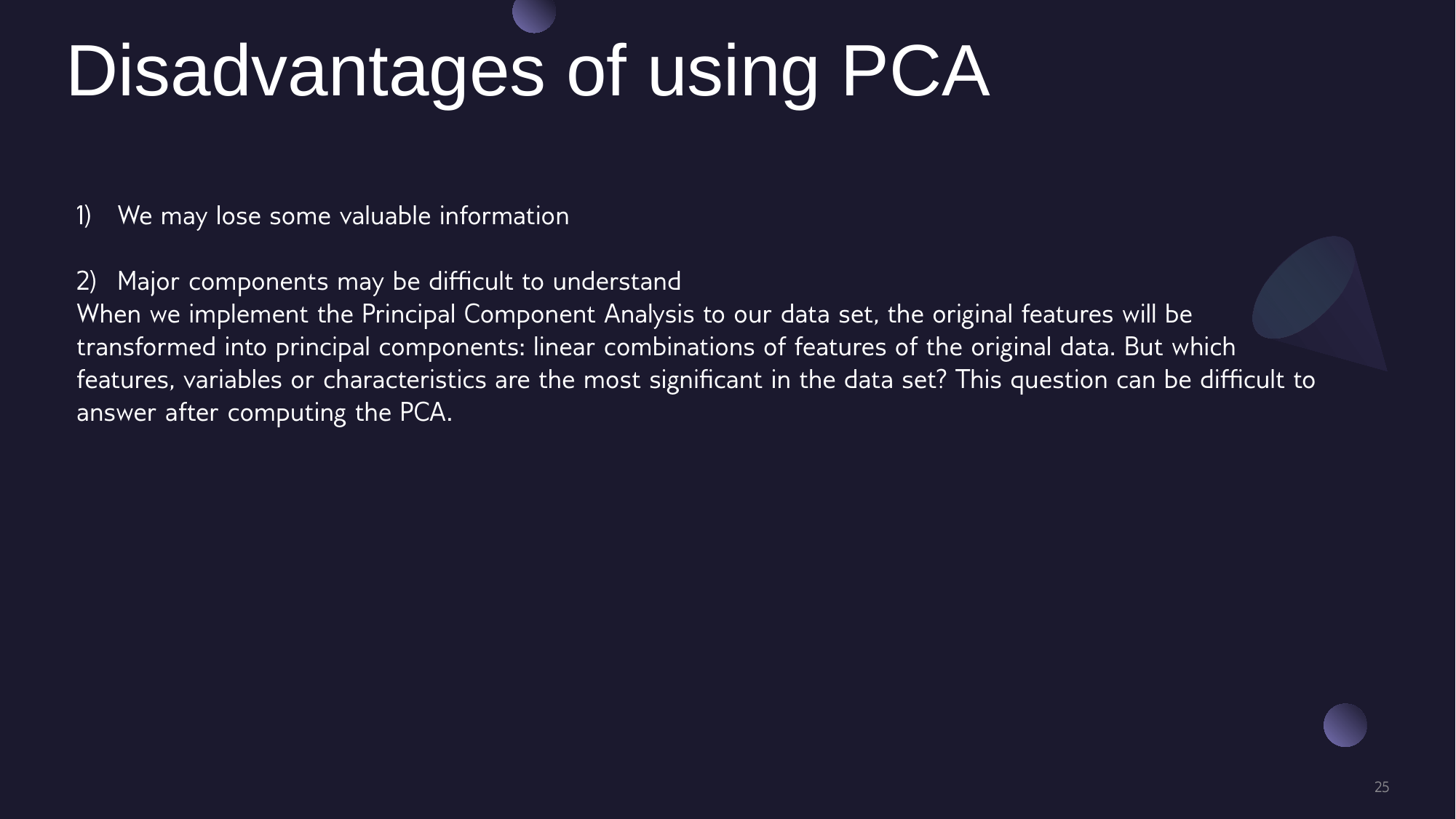

# Disadvantages of using PCA
We may lose some valuable information

Major components may be difficult to understand
When we implement the Principal Component Analysis to our data set, the original features will be transformed into principal components: linear combinations of features of the original data. But which features, variables or characteristics are the most significant in the data set? This question can be difficult to answer after computing the PCA.

25